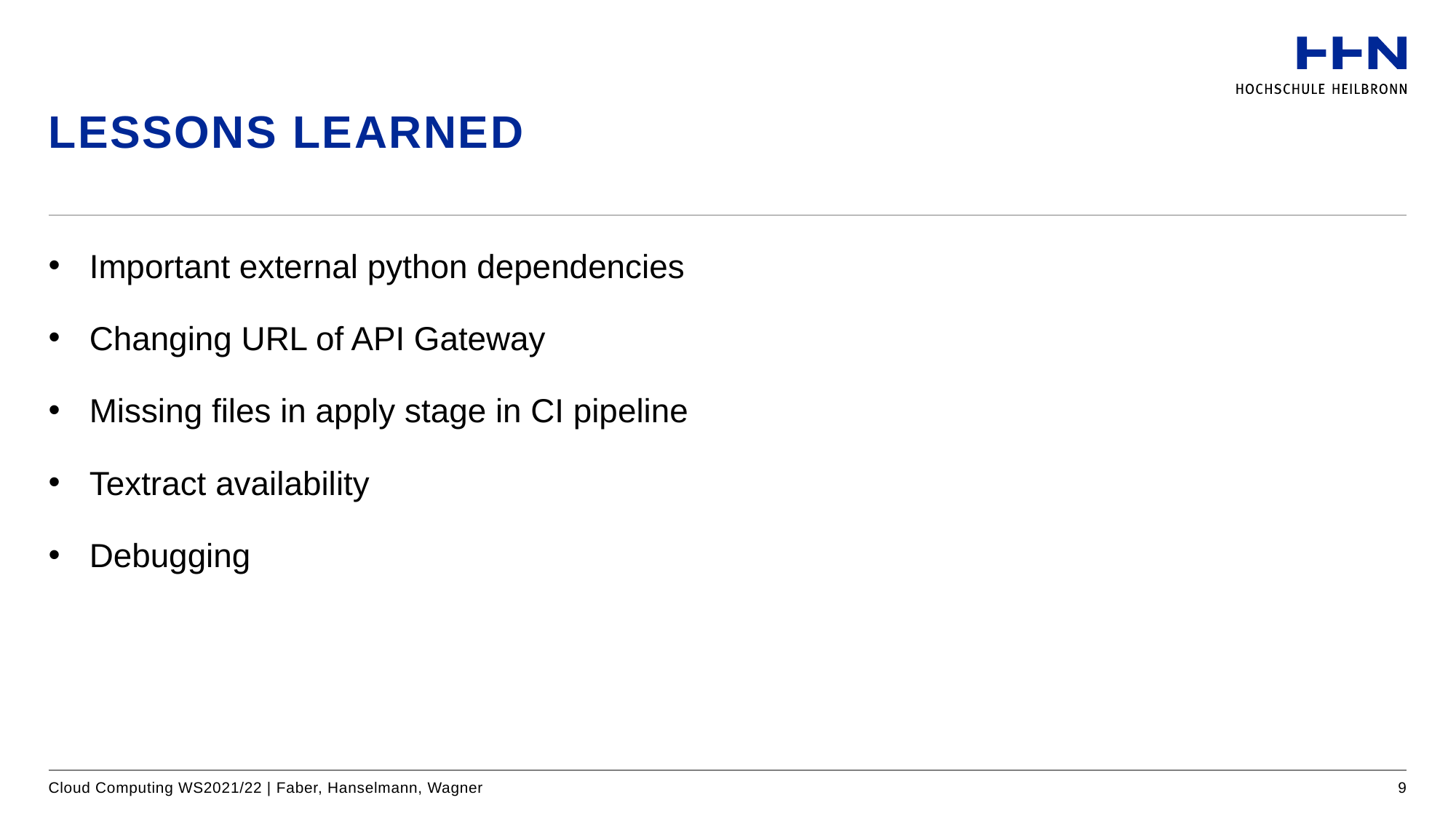

# Lessons Learned
Important external python dependencies
Changing URL of API Gateway
Missing files in apply stage in CI pipeline
Textract availability
Debugging

Cloud Computing WS2021/22 | Faber, Hanselmann, Wagner
9